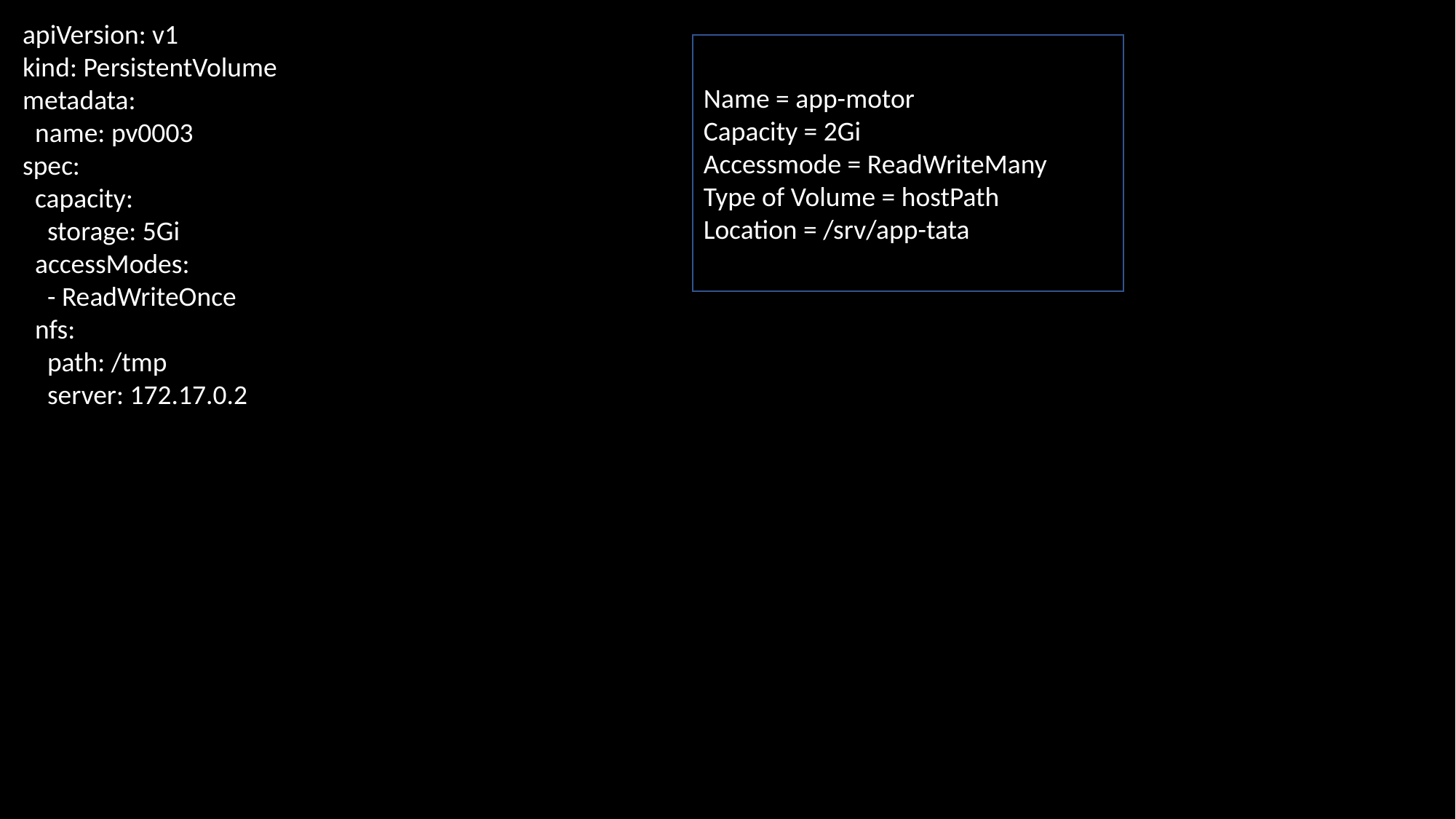

apiVersion: v1
kind: PersistentVolume
metadata:
  name: pv0003
spec:
  capacity:
    storage: 5Gi
  accessModes:
    - ReadWriteOnce
  nfs:
    path: /tmp
    server: 172.17.0.2
Name = app-motor
Capacity = 2Gi
Accessmode = ReadWriteMany
Type of Volume = hostPath
Location = /srv/app-tata